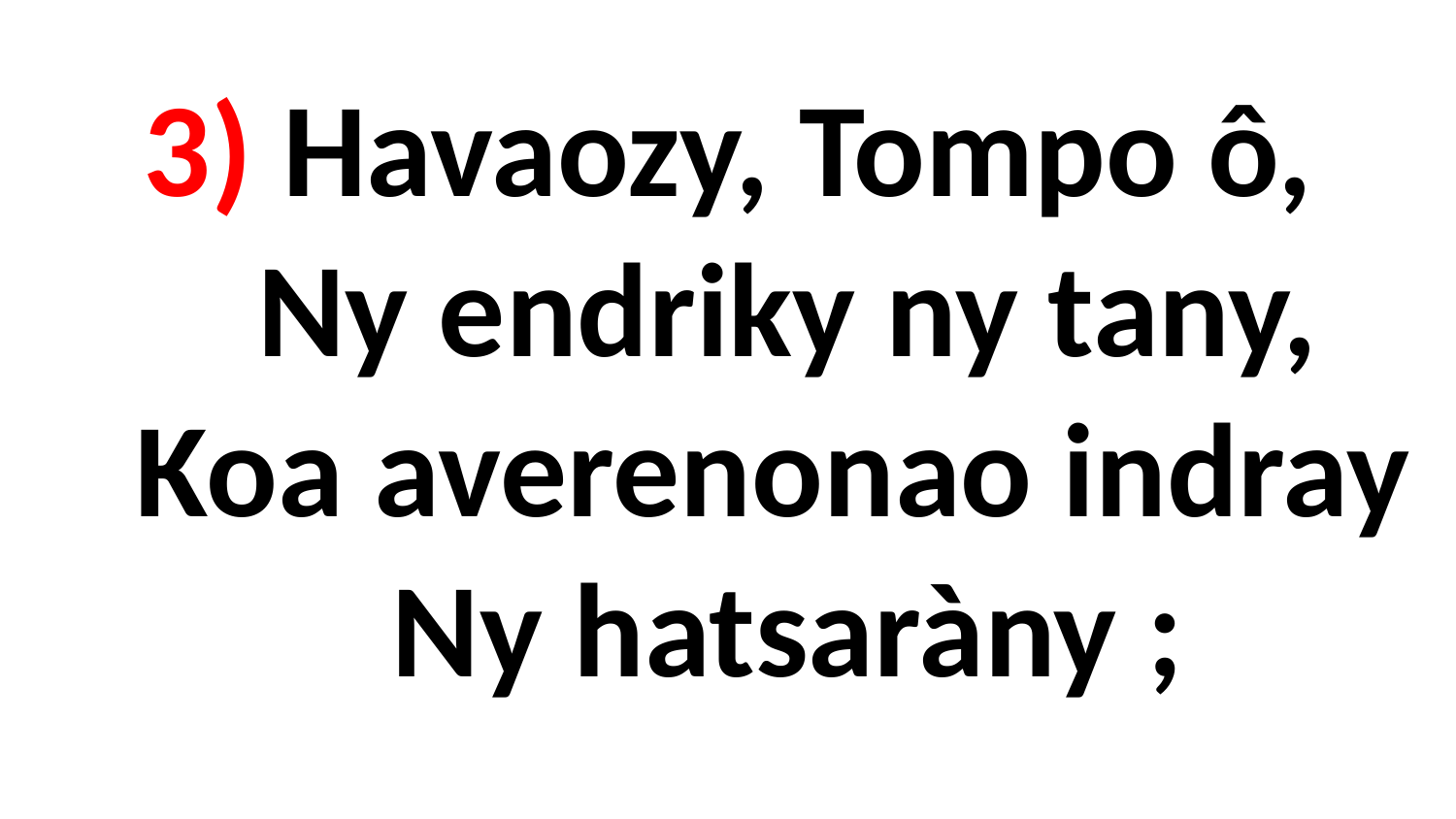

# 3) Havaozy, Tompo ô, Ny endriky ny tany, Koa averenonao indray Ny hatsaràny ;